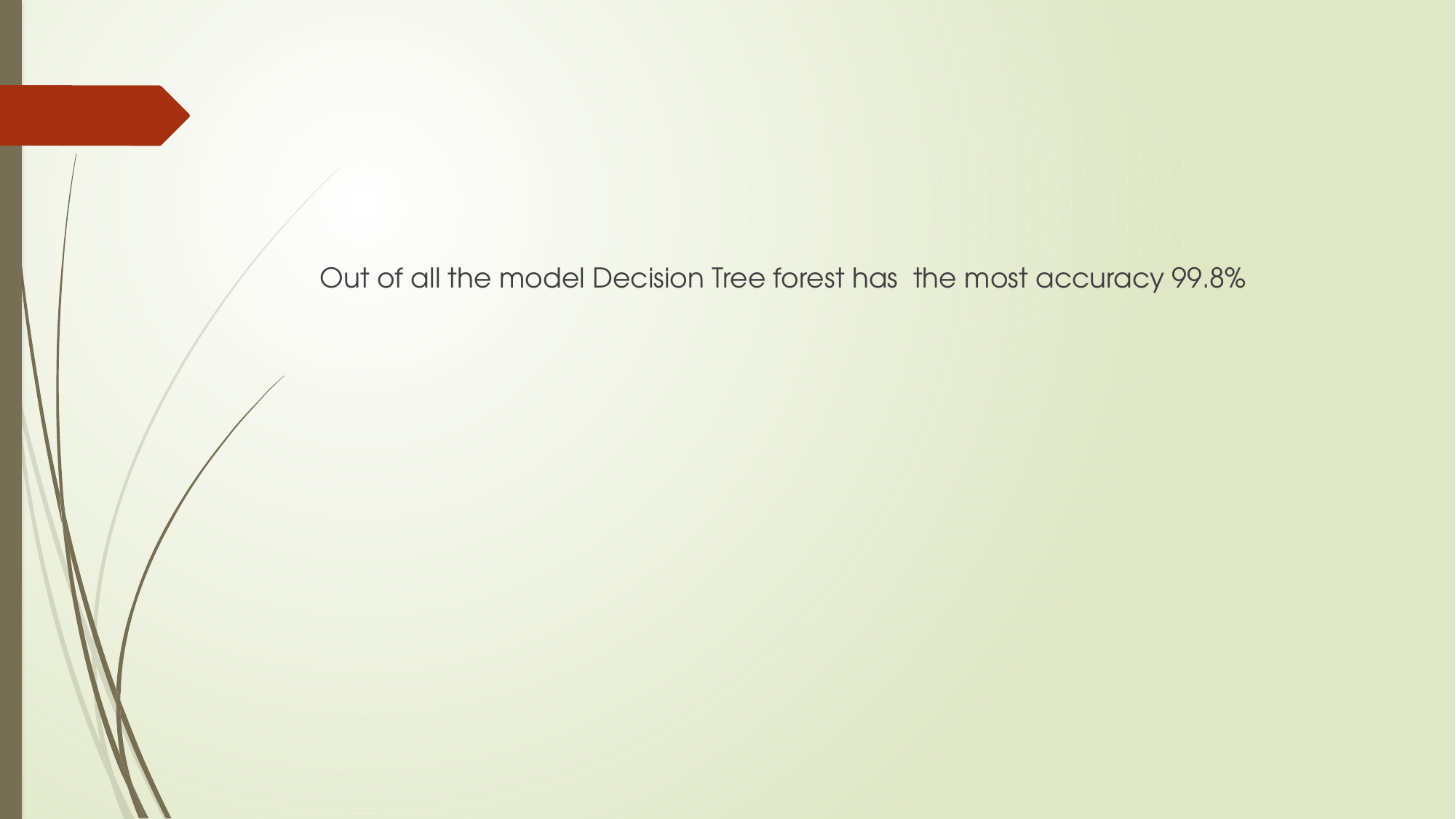

#
Out of all the model Decision Tree forest has  the most accuracy 99.8%